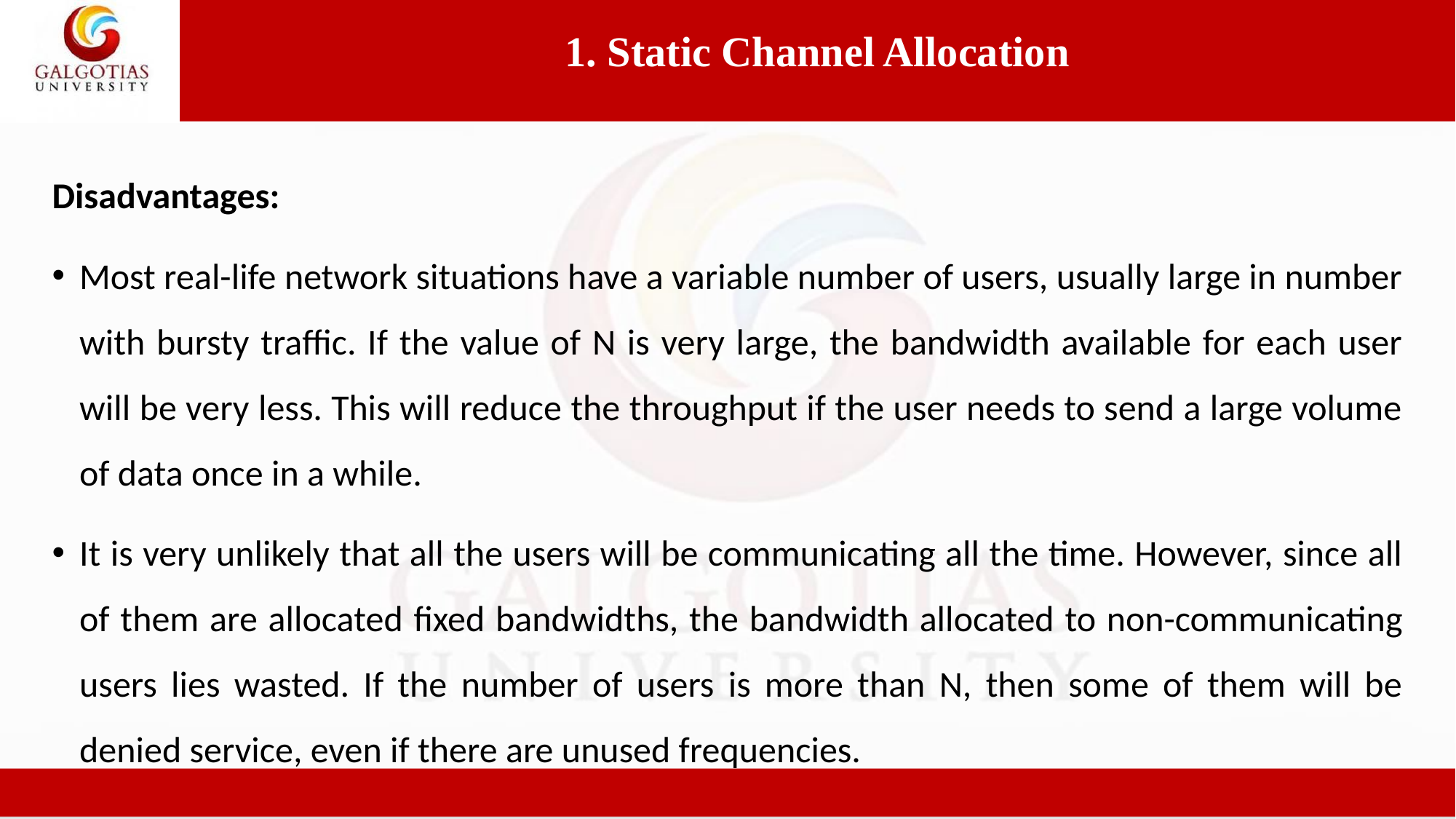

1. Static Channel Allocation
Disadvantages:
Most real-life network situations have a variable number of users, usually large in number with bursty traffic. If the value of N is very large, the bandwidth available for each user will be very less. This will reduce the throughput if the user needs to send a large volume of data once in a while.
It is very unlikely that all the users will be communicating all the time. However, since all of them are allocated fixed bandwidths, the bandwidth allocated to non-communicating users lies wasted. If the number of users is more than N, then some of them will be denied service, even if there are unused frequencies.